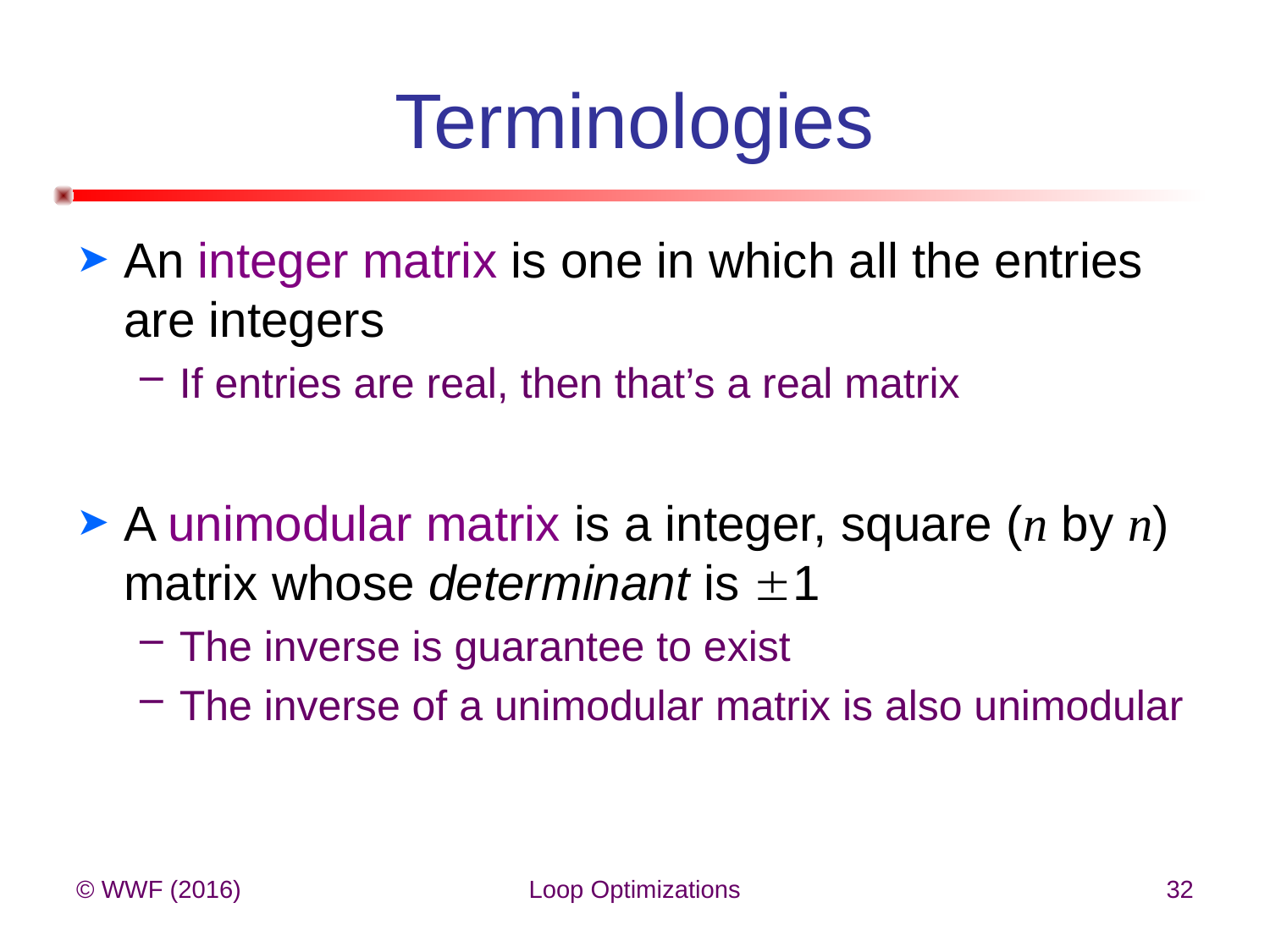

# Terminologies
An integer matrix is one in which all the entries are integers
If entries are real, then that’s a real matrix

A unimodular matrix is a integer, square (n by n) matrix whose determinant is ±1
The inverse is guarantee to exist
The inverse of a unimodular matrix is also unimodular
© WWF (2016)
Loop Optimizations
32